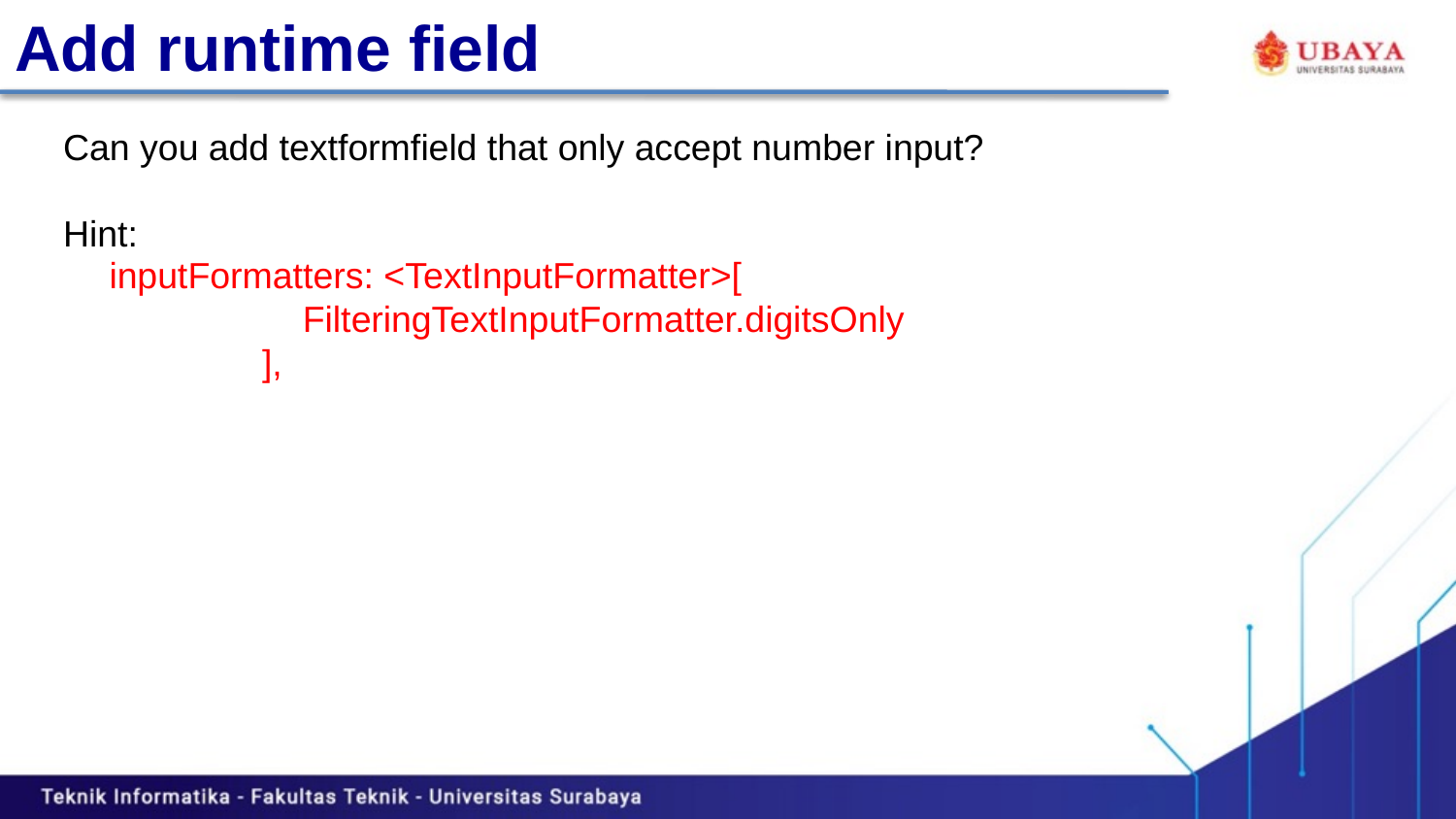

Add runtime field

Can you add textformfield that only accept number input?

Hint:
 inputFormatters: <TextInputFormatter>[
                    FilteringTextInputFormatter.digitsOnly
                ],